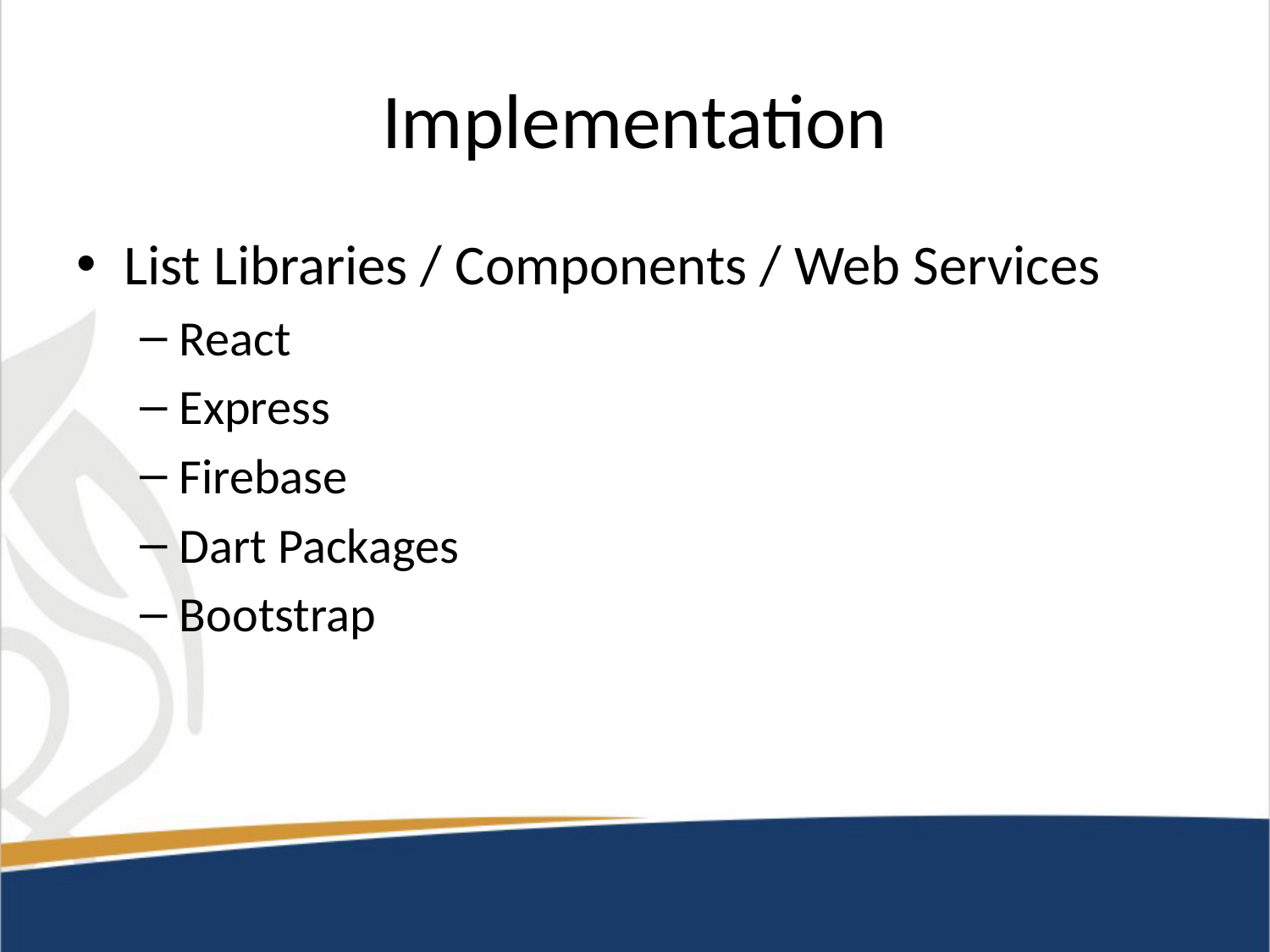

# Implementation
List Libraries / Components / Web Services
React
Express
Firebase
Dart Packages
Bootstrap